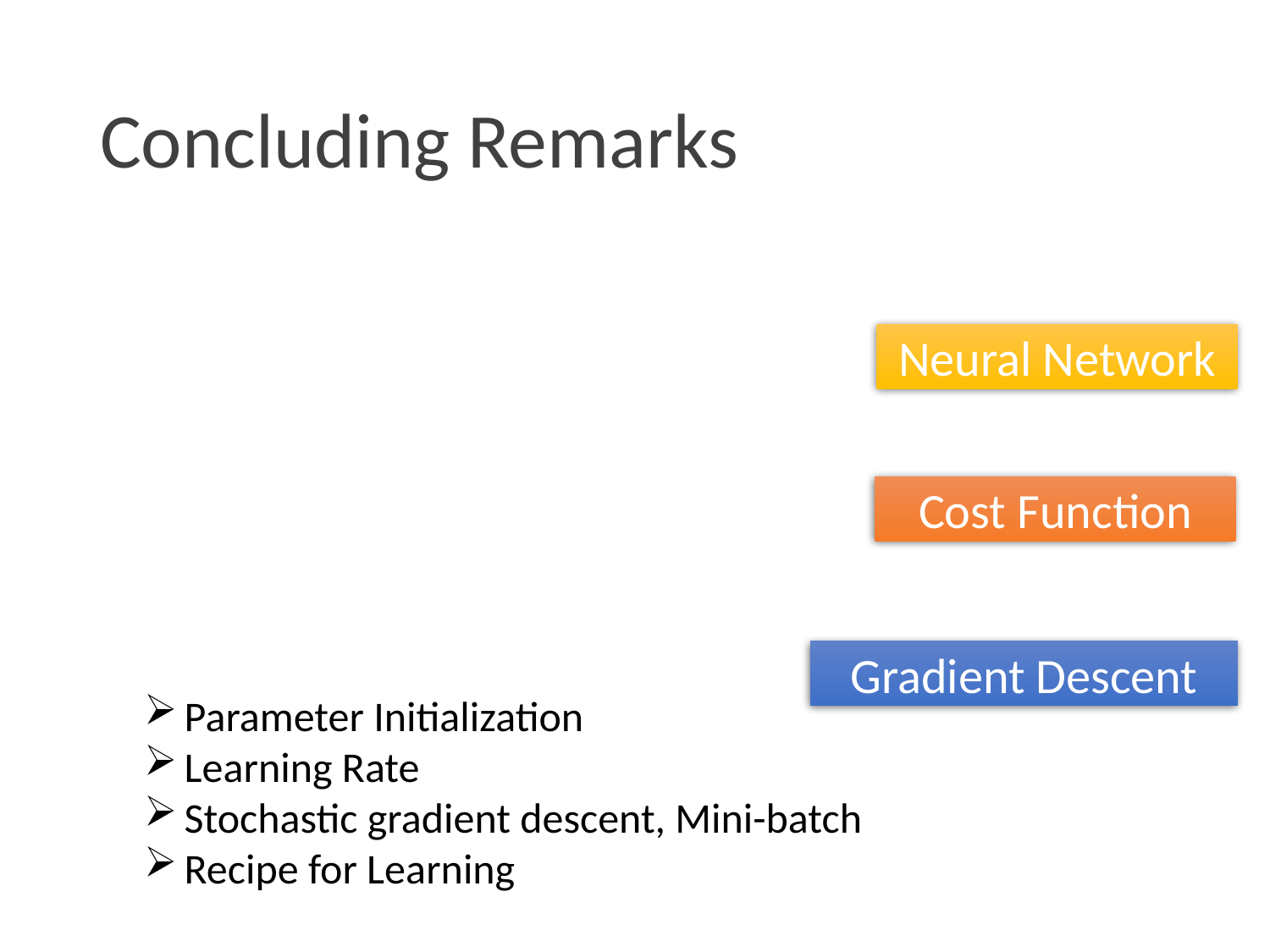

# Concluding Remarks

Neural Network
Cost Function
Gradient Descent
Parameter Initialization
Learning Rate
Stochastic gradient descent, Mini-batch
Recipe for Learning